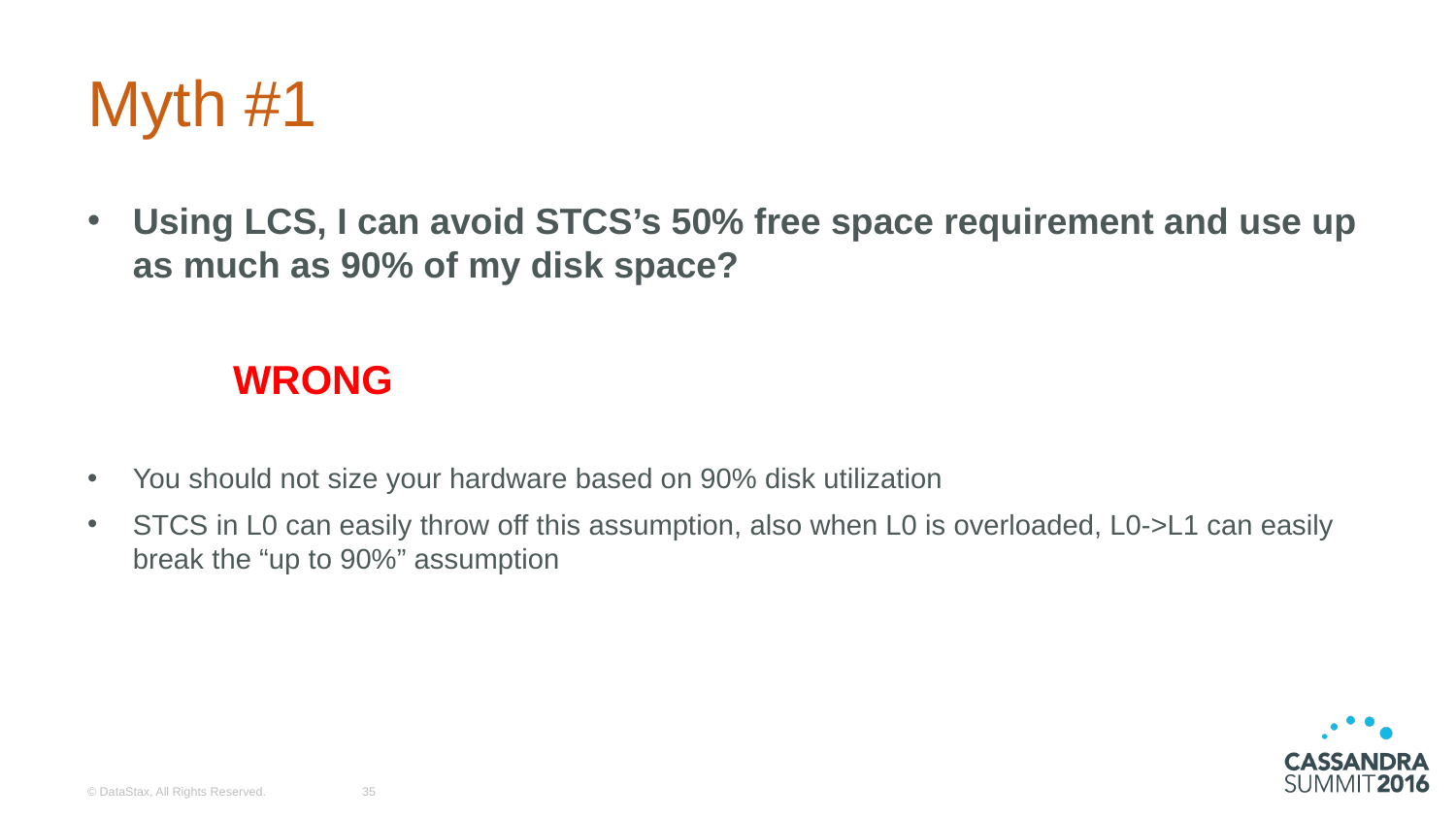

# Myth #1
Using LCS, I can avoid STCS’s 50% free space requirement and use up as much as 90% of my disk space?

	WRONG

You should not size your hardware based on 90% disk utilization
STCS in L0 can easily throw off this assumption, also when L0 is overloaded, L0->L1 can easily break the “up to 90%” assumption

© DataStax, All Rights Reserved.
35